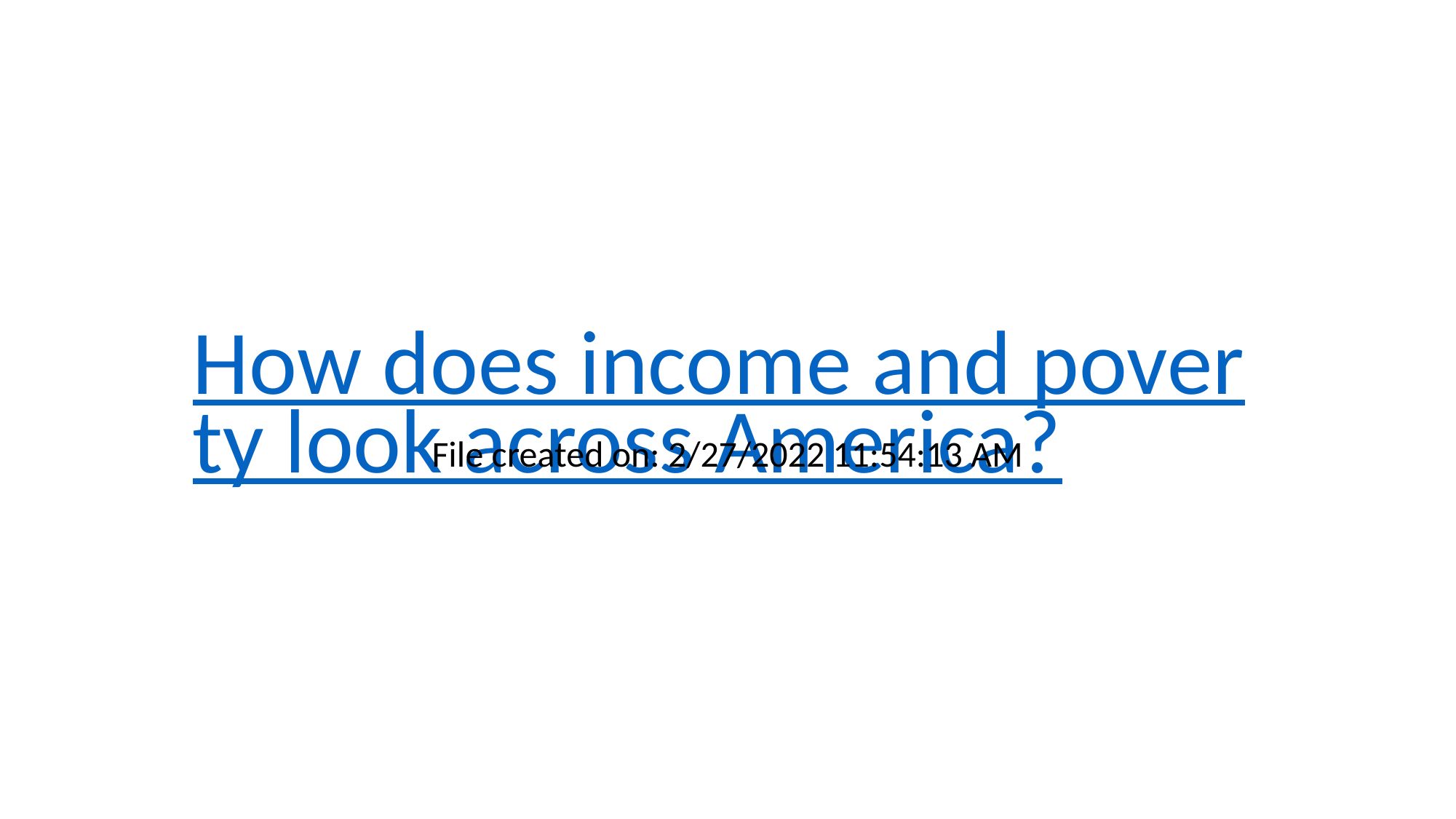

# How does income and poverty look across America?
File created on: 2/27/2022 11:54:13 AM